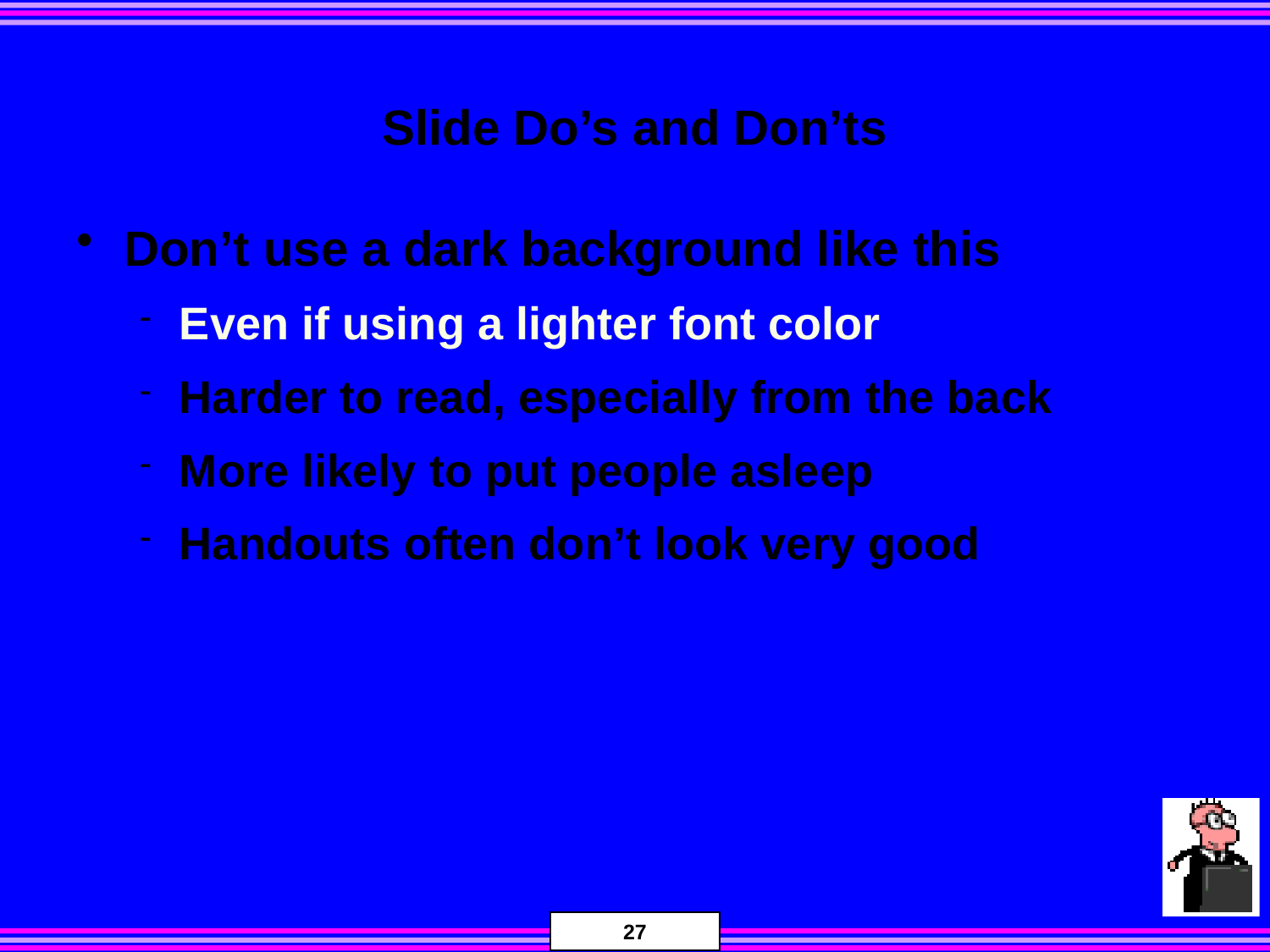

# Slide Do’s and Don’ts
Don’t use a dark background like this
Even if using a lighter font color
Harder to read, especially from the back
More likely to put people asleep
Handouts often don’t look very good